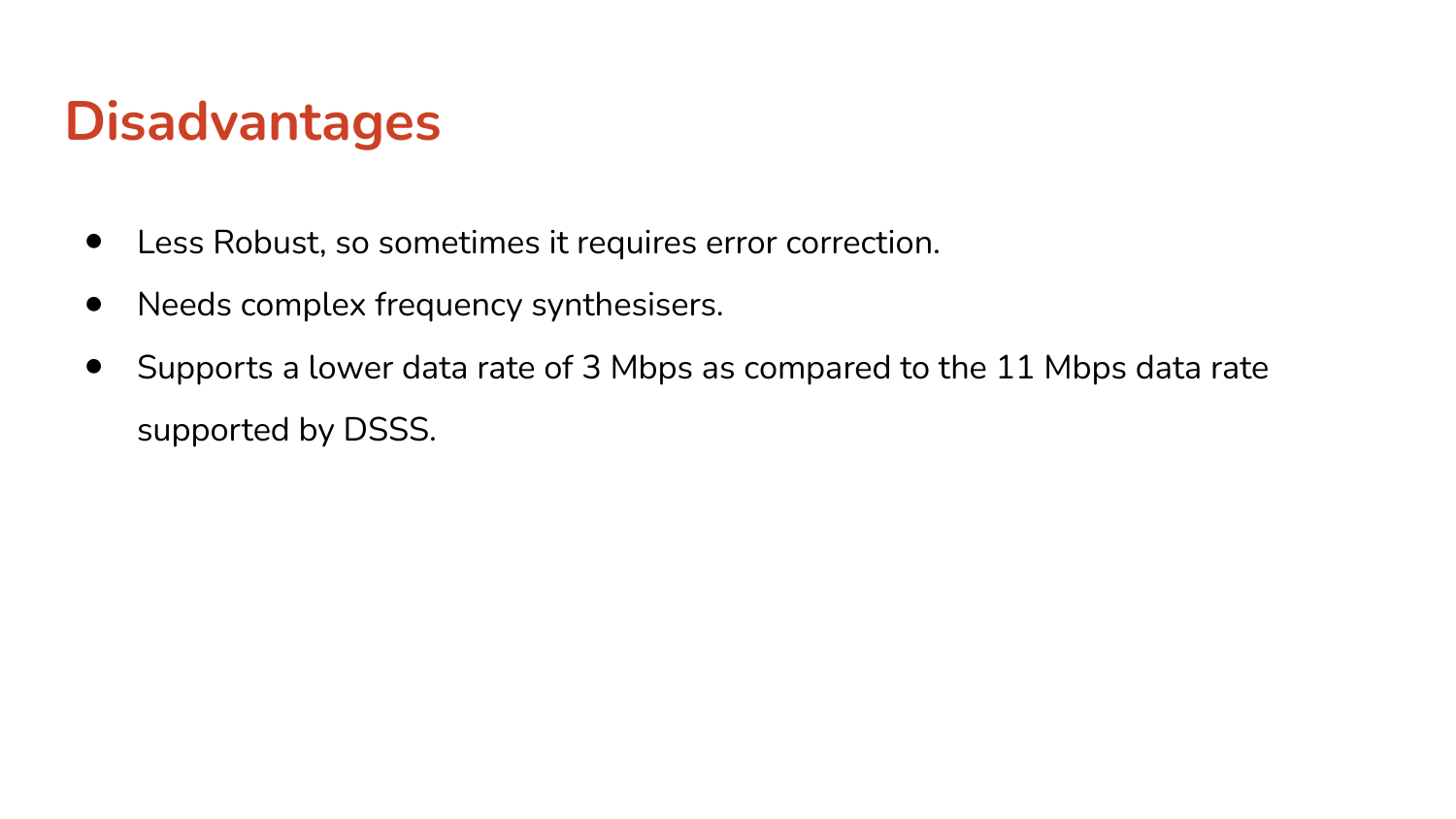

# Disadvantages
Less Robust, so sometimes it requires error correction.
Needs complex frequency synthesisers.
Supports a lower data rate of 3 Mbps as compared to the 11 Mbps data rate supported by DSSS.